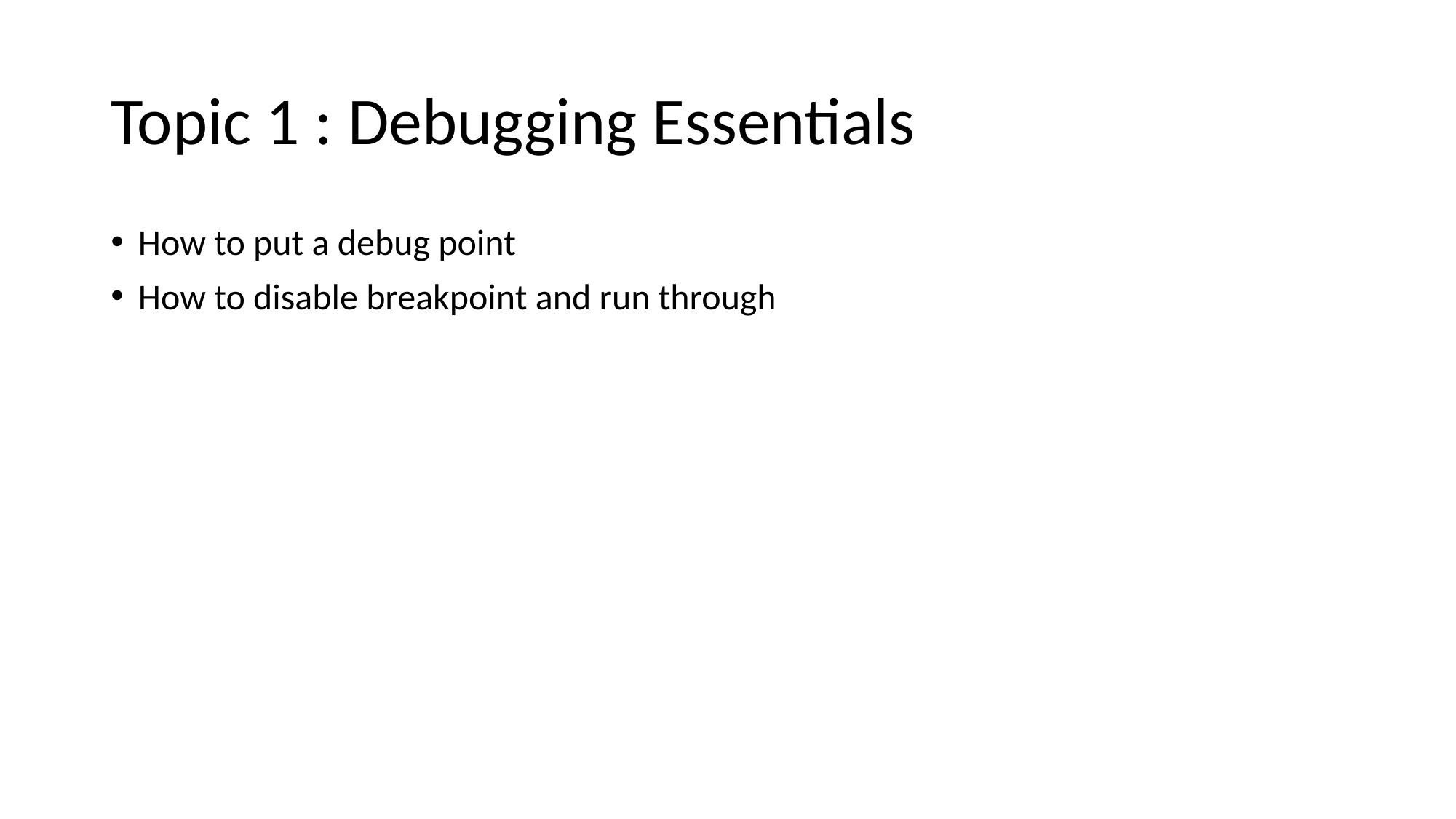

# Topic 1 : Debugging Essentials
How to put a debug point
How to disable breakpoint and run through